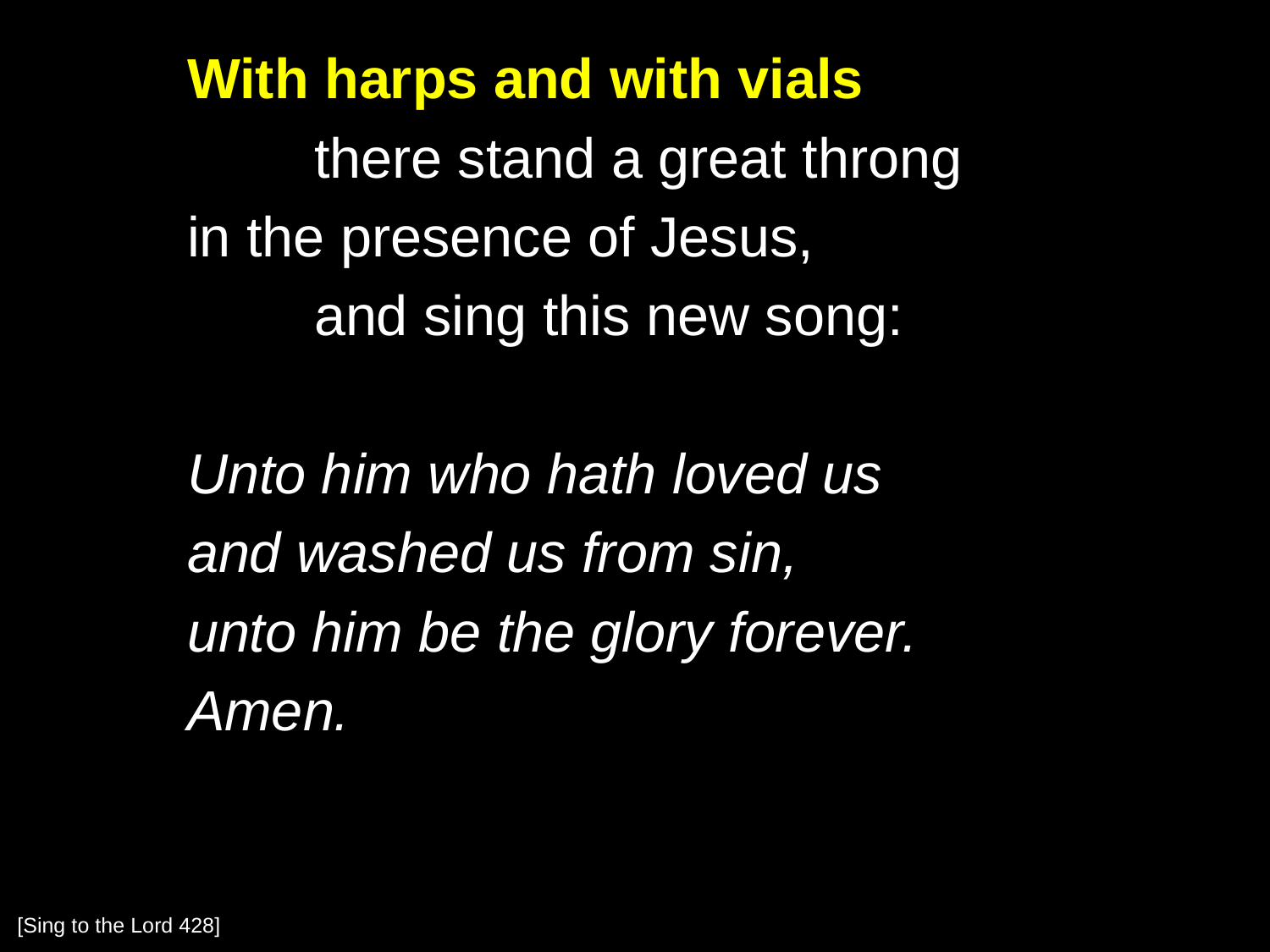

With harps and with vials
		there stand a great throng
	in the presence of Jesus,
		and sing this new song:

	Unto him who hath loved us
	and washed us from sin,
	unto him be the glory forever.
	Amen.
[Sing to the Lord 428]